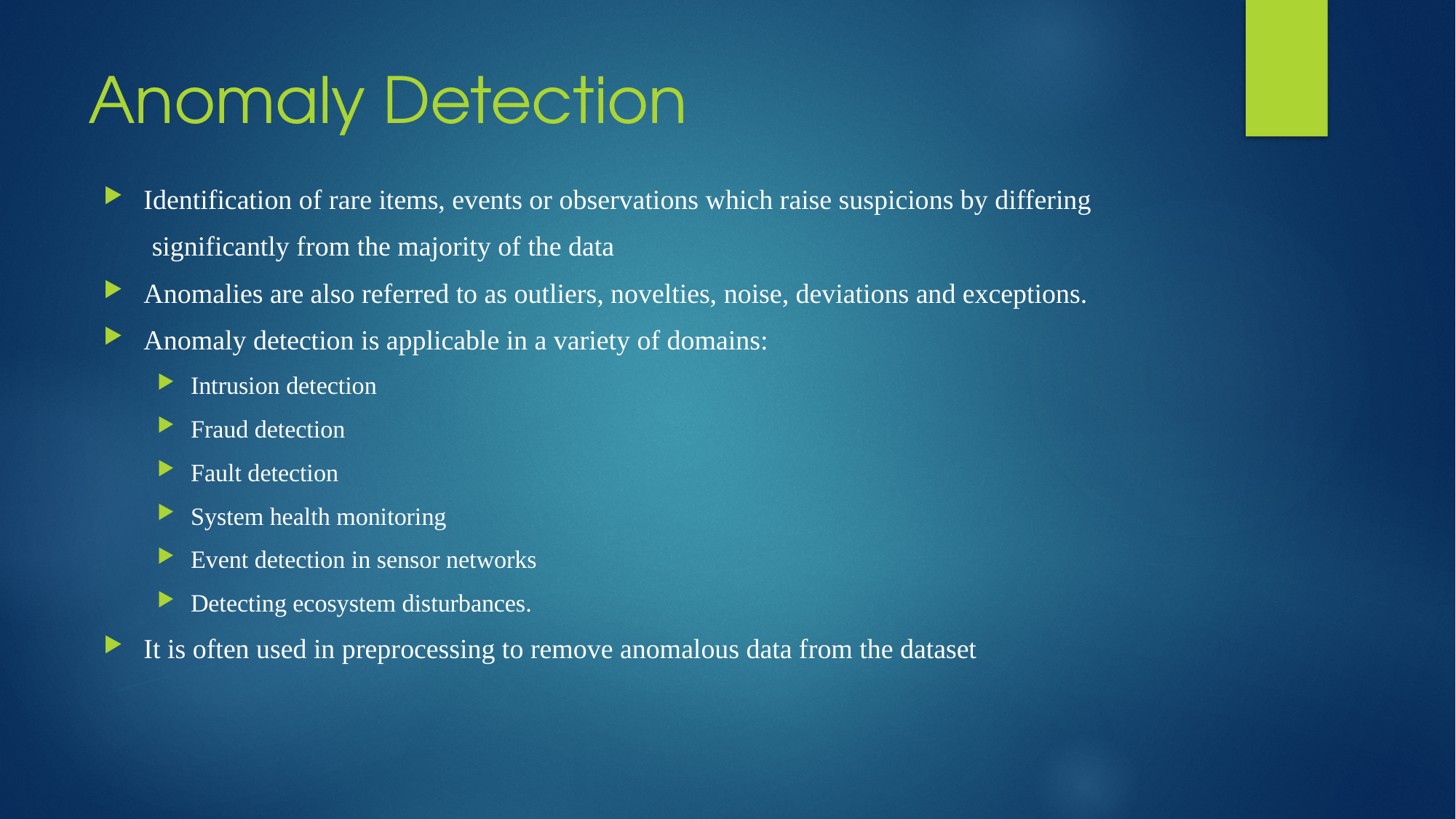

# Anomaly Detection
Identification of rare items, events or observations which raise suspicions by differing
       significantly from the majority of the data
Anomalies are also referred to as outliers, novelties, noise, deviations and exceptions.
Anomaly detection is applicable in a variety of domains:
Intrusion detection
Fraud detection
Fault detection
System health monitoring
Event detection in sensor networks
Detecting ecosystem disturbances.
It is often used in preprocessing to remove anomalous data from the dataset